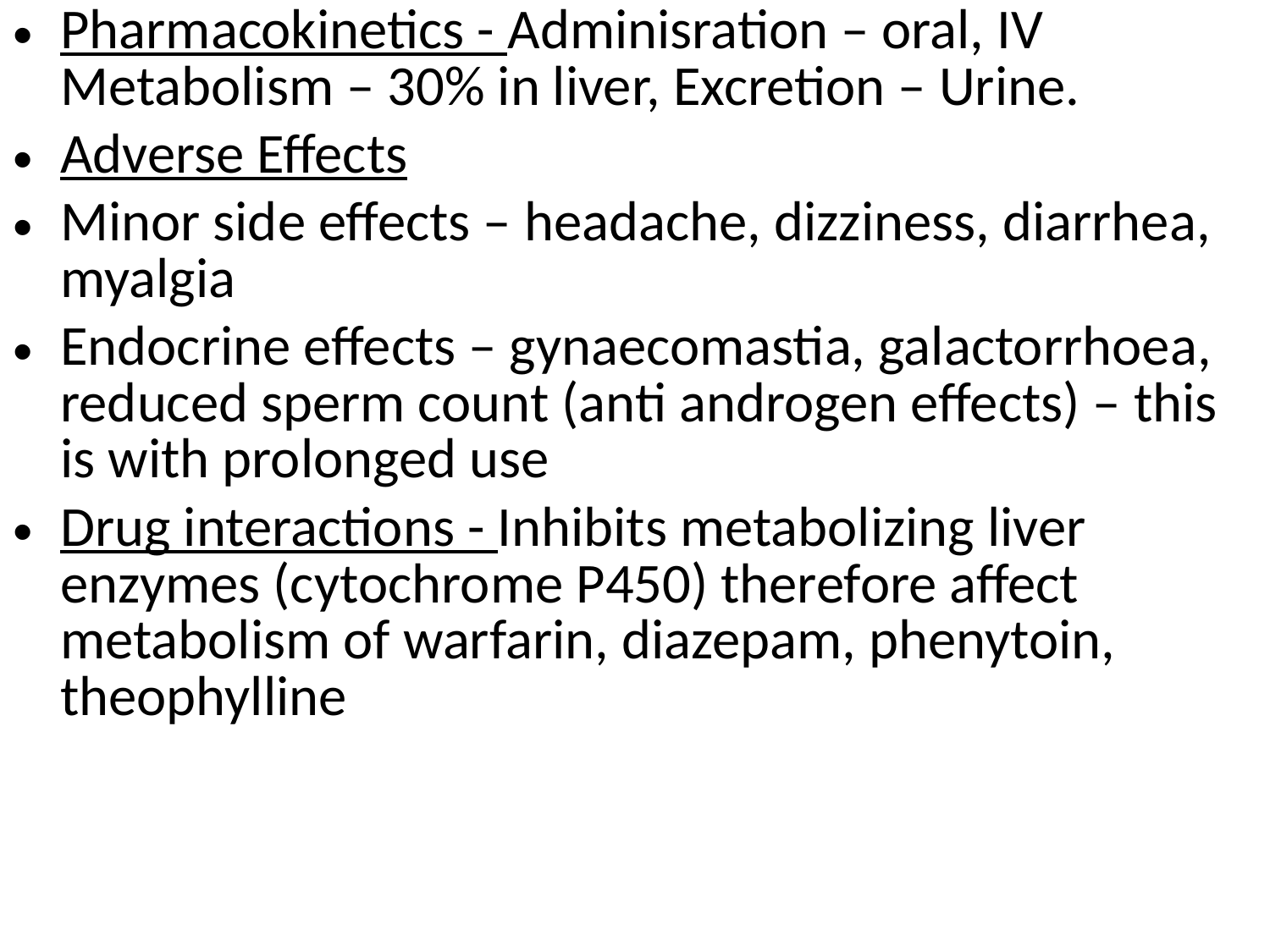

Pharmacokinetics - Adminisration – oral, IV Metabolism – 30% in liver, Excretion – Urine.
Adverse Effects
Minor side effects – headache, dizziness, diarrhea, myalgia
Endocrine effects – gynaecomastia, galactorrhoea, reduced sperm count (anti androgen effects) – this is with prolonged use
Drug interactions - Inhibits metabolizing liver enzymes (cytochrome P450) therefore affect metabolism of warfarin, diazepam, phenytoin, theophylline